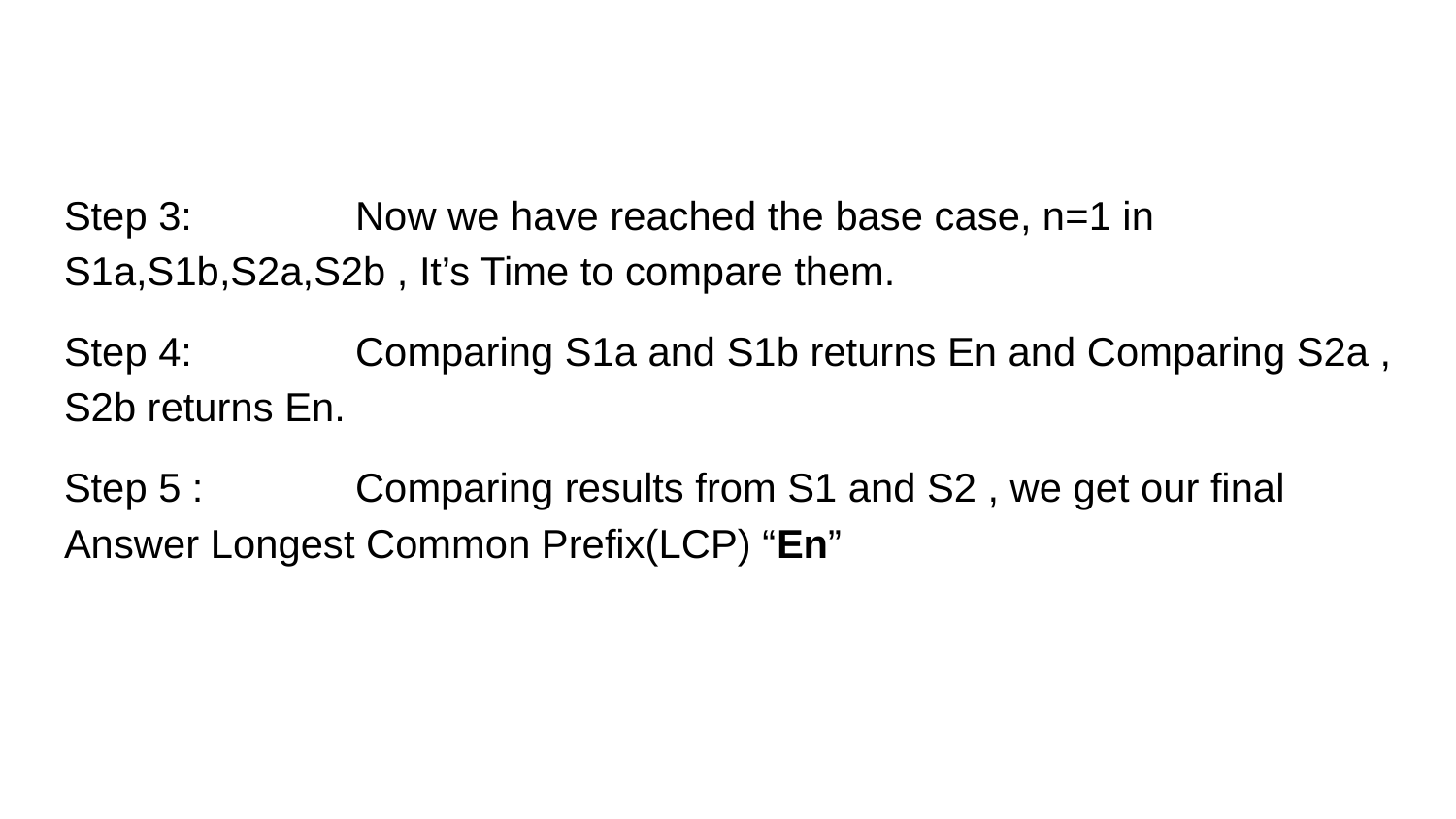

#
Step 3:		Now we have reached the base case, n=1 in S1a,S1b,S2a,S2b , It’s Time to compare them.
Step 4:		Comparing S1a and S1b returns En and Comparing S2a , S2b returns En.
Step 5 : 	Comparing results from S1 and S2 , we get our final Answer Longest Common Prefix(LCP) “En”